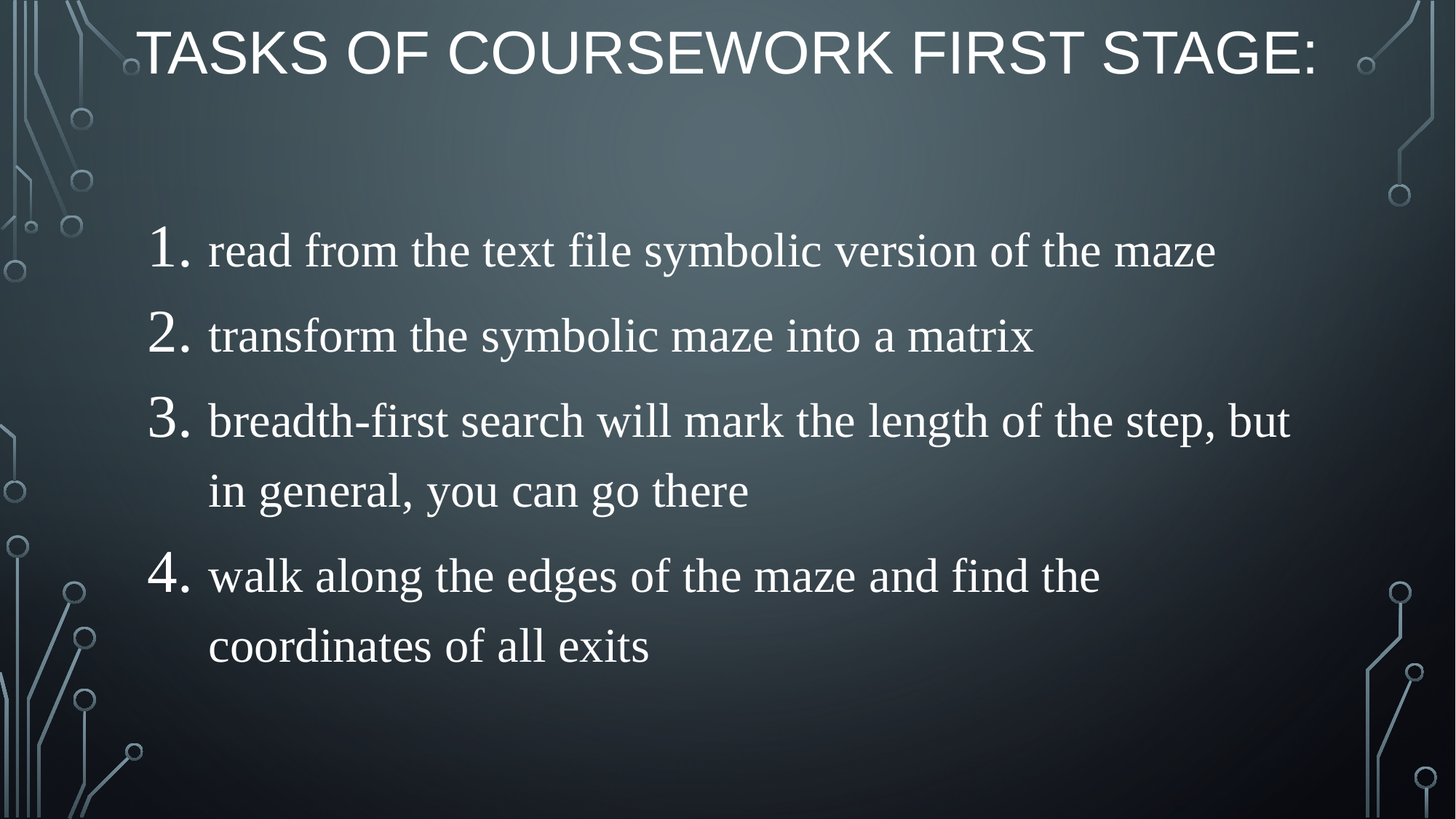

# Tasks of coursework FIRST STAGE:
read from the text file symbolic version of the maze
transform the symbolic maze into a matrix
breadth-first search will mark the length of the step, but in general, you can go there
walk along the edges of the maze and find the coordinates of all exits